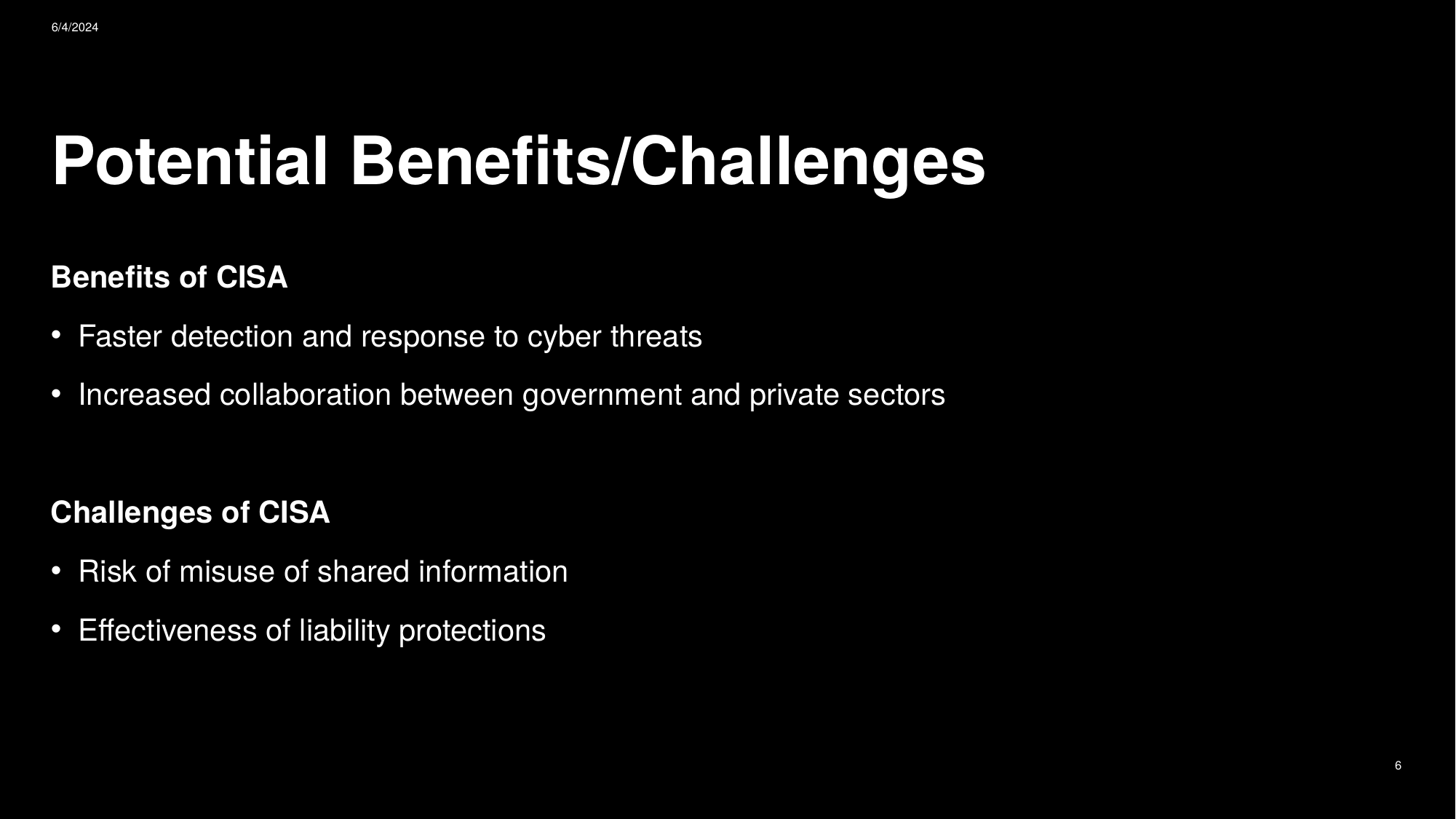

6/4/2024
# Potential Benefits/Challenges
Benefits of CISA
Faster detection and response to cyber threats
Increased collaboration between government and private sectors

Challenges of CISA
Risk of misuse of shared information
Effectiveness of liability protections

6